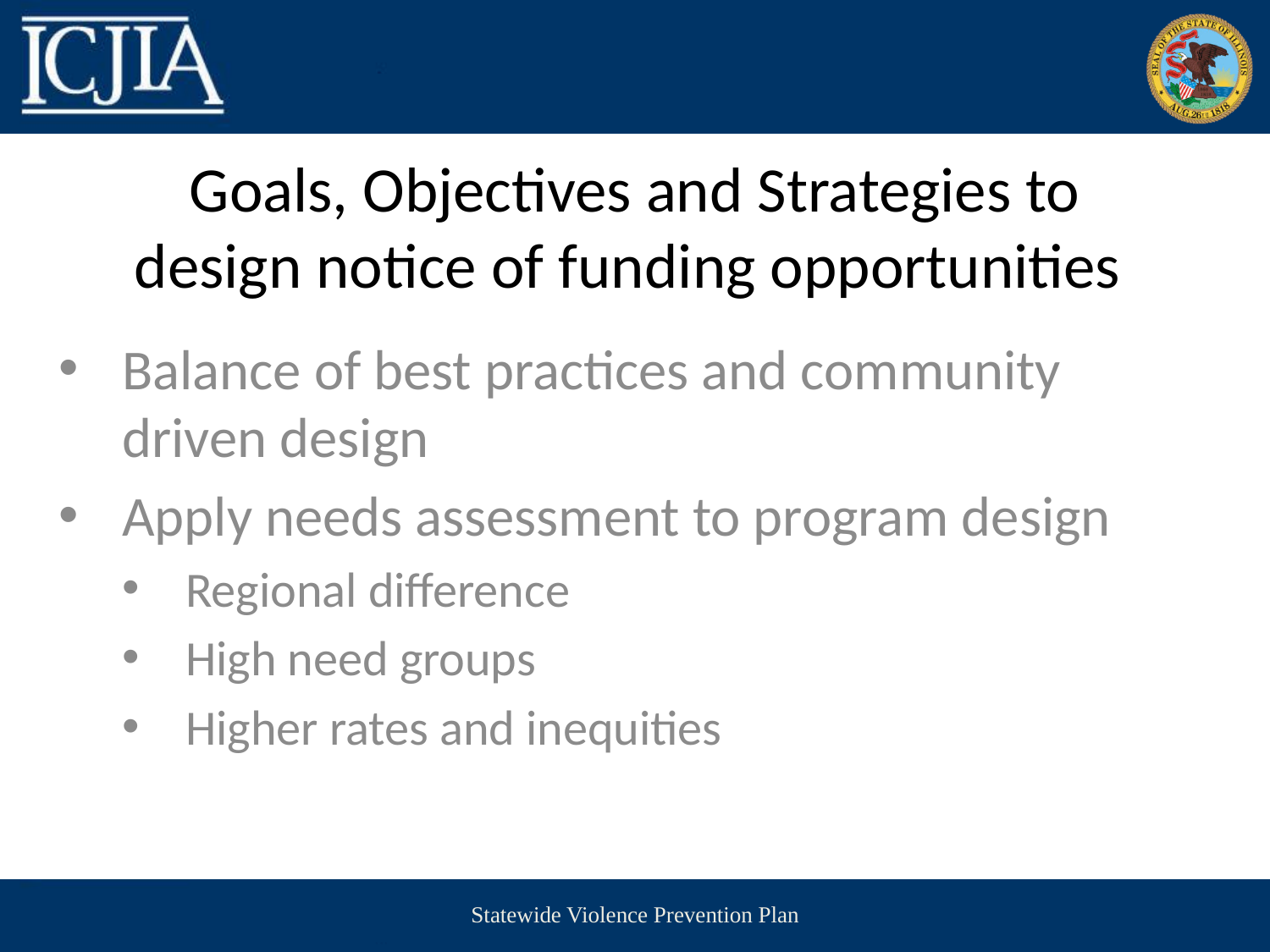

# Goals, Objectives and Strategies to design notice of funding opportunities
Balance of best practices and community driven design
Apply needs assessment to program design
Regional difference
High need groups
Higher rates and inequities

Statewide Violence Prevention Plan